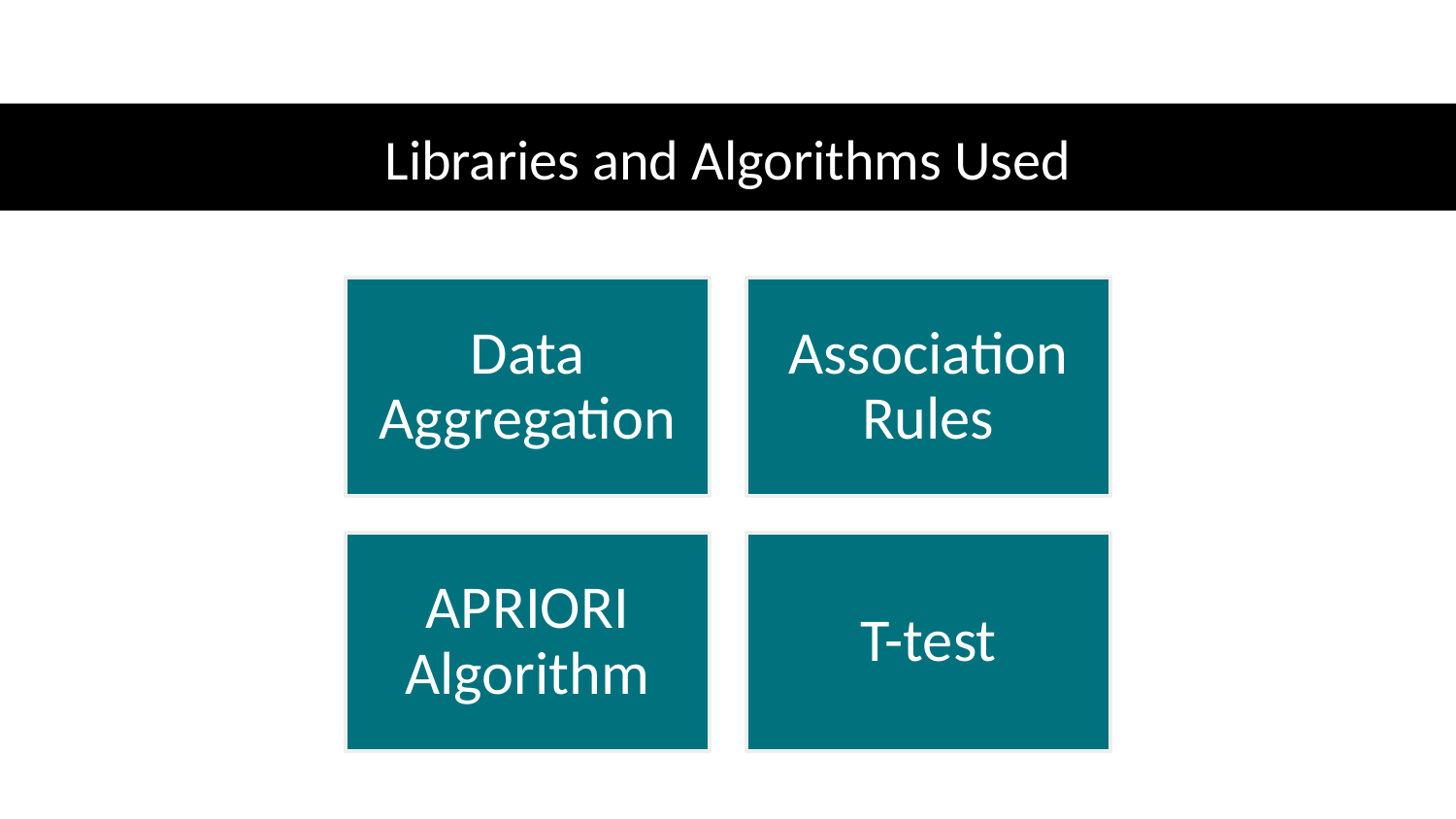

Libraries and Algorithms Used
Data Aggregation
Association Rules
APRIORI Algorithm
T-test